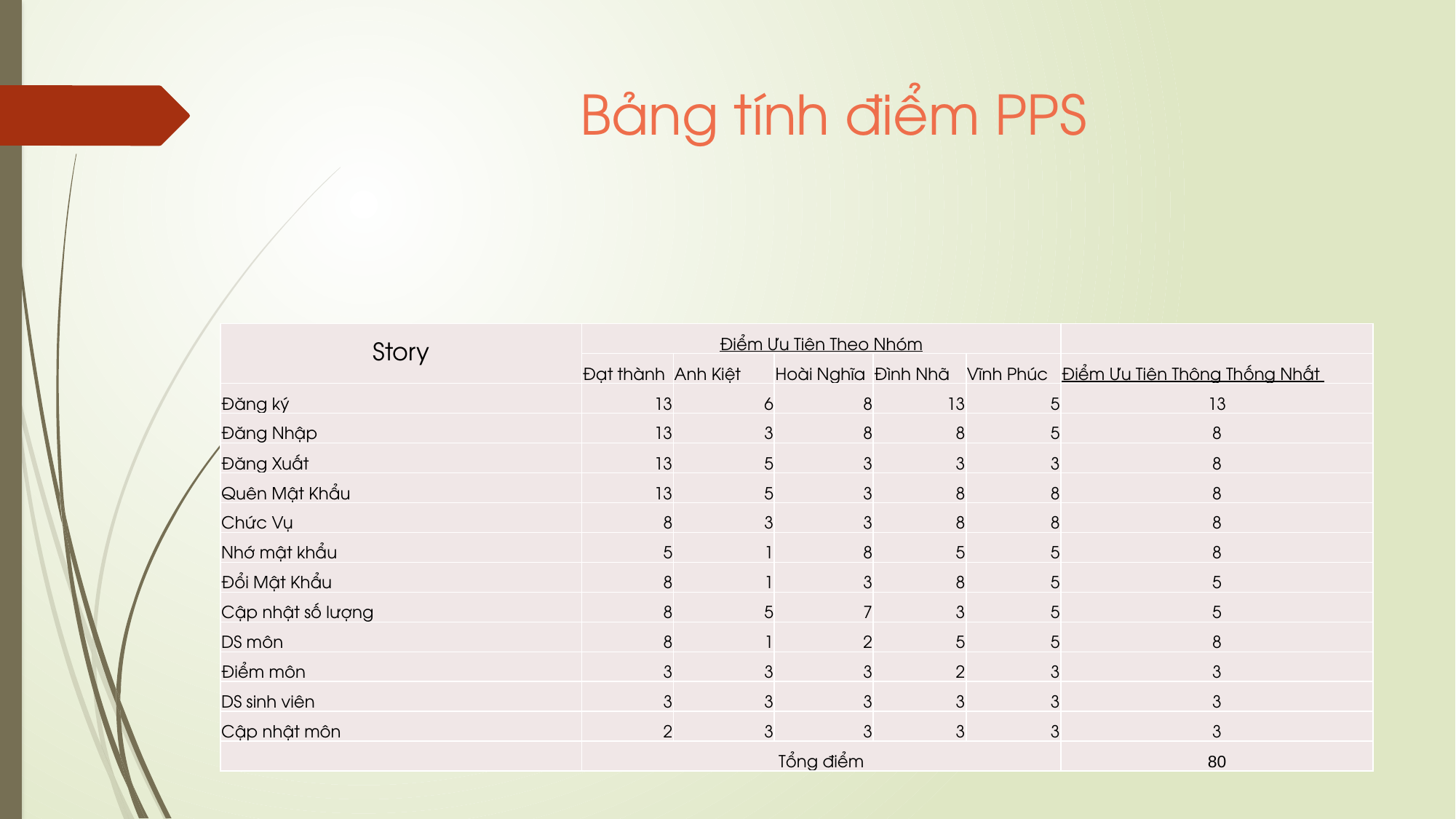

# Bảng tính điểm PPS
| Story | Điểm Ưu Tiên Theo Nhóm |  |  |  |  |  |
| --- | --- | --- | --- | --- | --- | --- |
|  | Đạt thành | Anh Kiệt | Hoài Nghĩa | Đình Nhã | Vĩnh Phúc | Điểm Ưu Tiên Thông Thống Nhất |
| Đăng ký | 13 | 6 | 8 | 13 | 5 | 13 |
| Đăng Nhập | 13 | 3 | 8 | 8 | 5 | 8 |
| Đăng Xuất | 13 | 5 | 3 | 3 | 3 | 8 |
| Quên Mật Khẩu | 13 | 5 | 3 | 8 | 8 | 8 |
| Chức Vụ | 8 | 3 | 3 | 8 | 8 | 8 |
| Nhớ mật khẩu | 5 | 1 | 8 | 5 | 5 | 8 |
| Đổi Mật Khẩu | 8 | 1 | 3 | 8 | 5 | 5 |
| Cập nhật số lượng | 8 | 5 | 7 | 3 | 5 | 5 |
| DS môn | 8 | 1 | 2 | 5 | 5 | 8 |
| Điểm môn | 3 | 3 | 3 | 2 | 3 | 3 |
| DS sinh viên | 3 | 3 | 3 | 3 | 3 | 3 |
| Cập nhật môn | 2 | 3 | 3 | 3 | 3 | 3 |
|  | Tổng điểm |  |  |  |  | 80 |